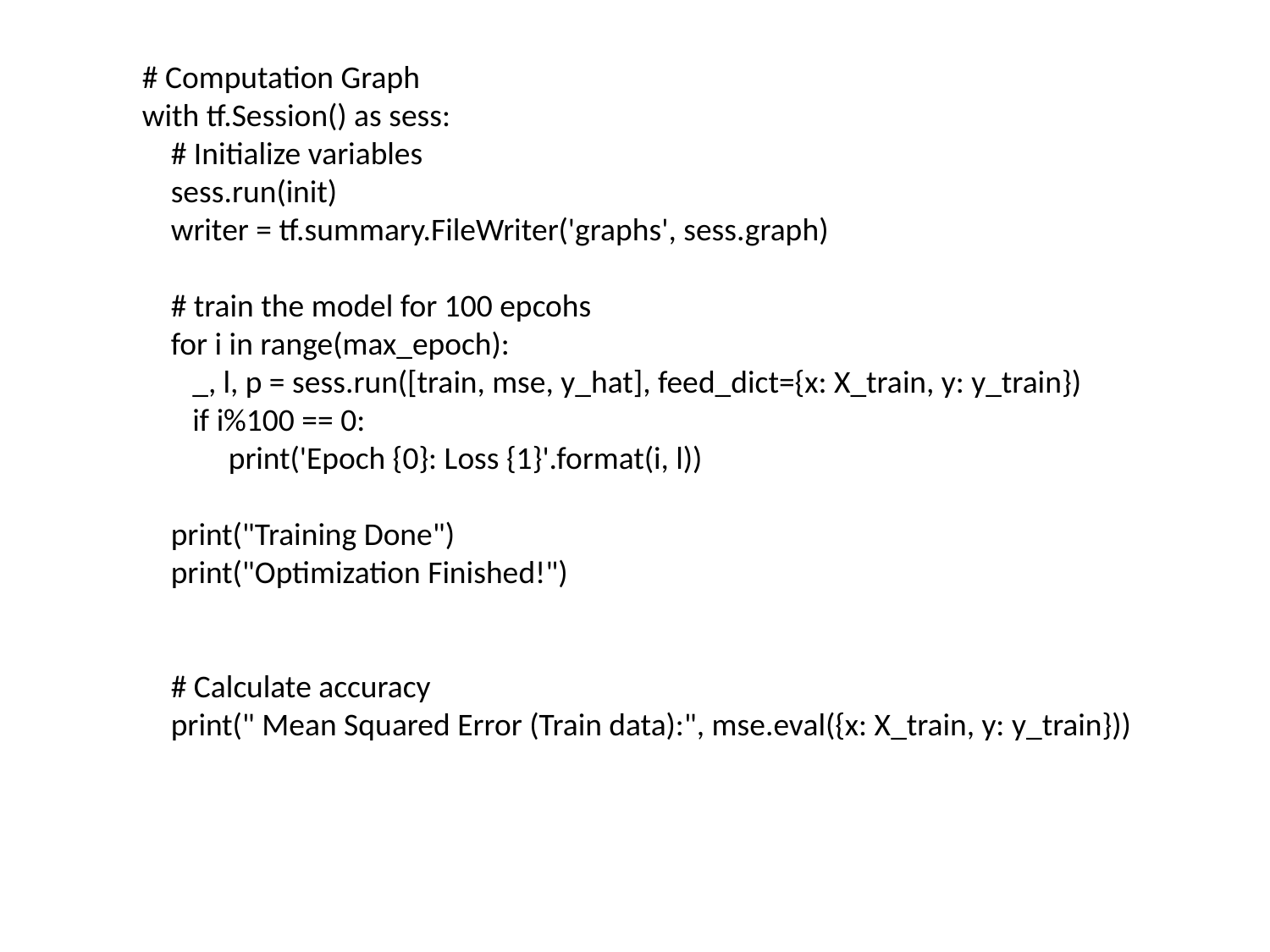

# Computation Graph
with tf.Session() as sess:
    # Initialize variables
    sess.run(init)
    writer = tf.summary.FileWriter('graphs', sess.graph)

    # train the model for 100 epcohs
    for i in range(max_epoch):
       _, l, p = sess.run([train, mse, y_hat], feed_dict={x: X_train, y: y_train})
       if i%100 == 0:
            print('Epoch {0}: Loss {1}'.format(i, l))

    print("Training Done")
    print("Optimization Finished!")

    # Calculate accuracy
    print(" Mean Squared Error (Train data):", mse.eval({x: X_train, y: y_train}))